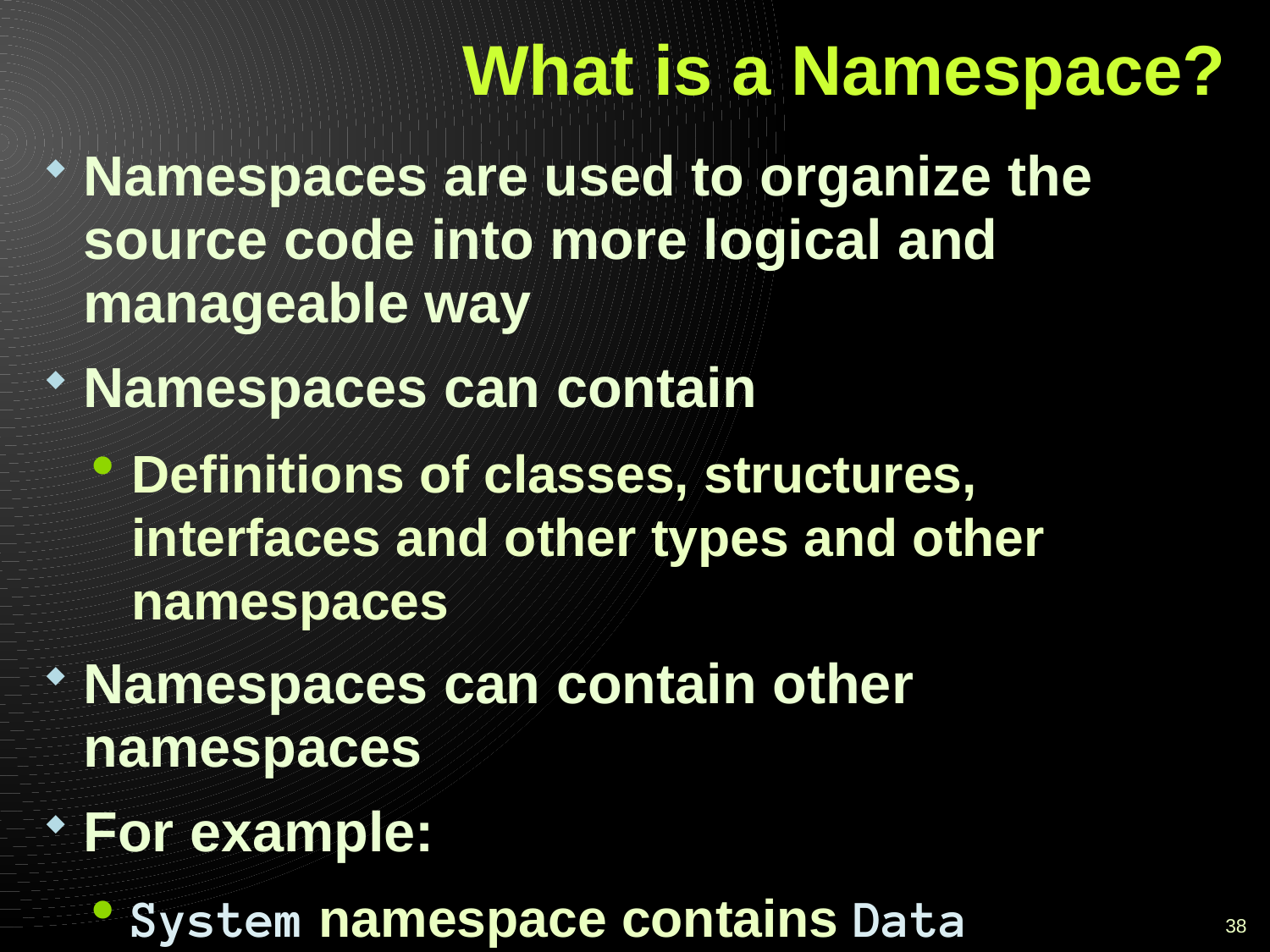

# What is a Namespace?
Namespaces are used to organize the source code into more logical and manageable way
Namespaces can contain
Definitions of classes, structures, interfaces and other types and other namespaces
Namespaces can contain other namespaces
For example:
System namespace contains Data namespace
The name of the nested namespace is System.Data
38